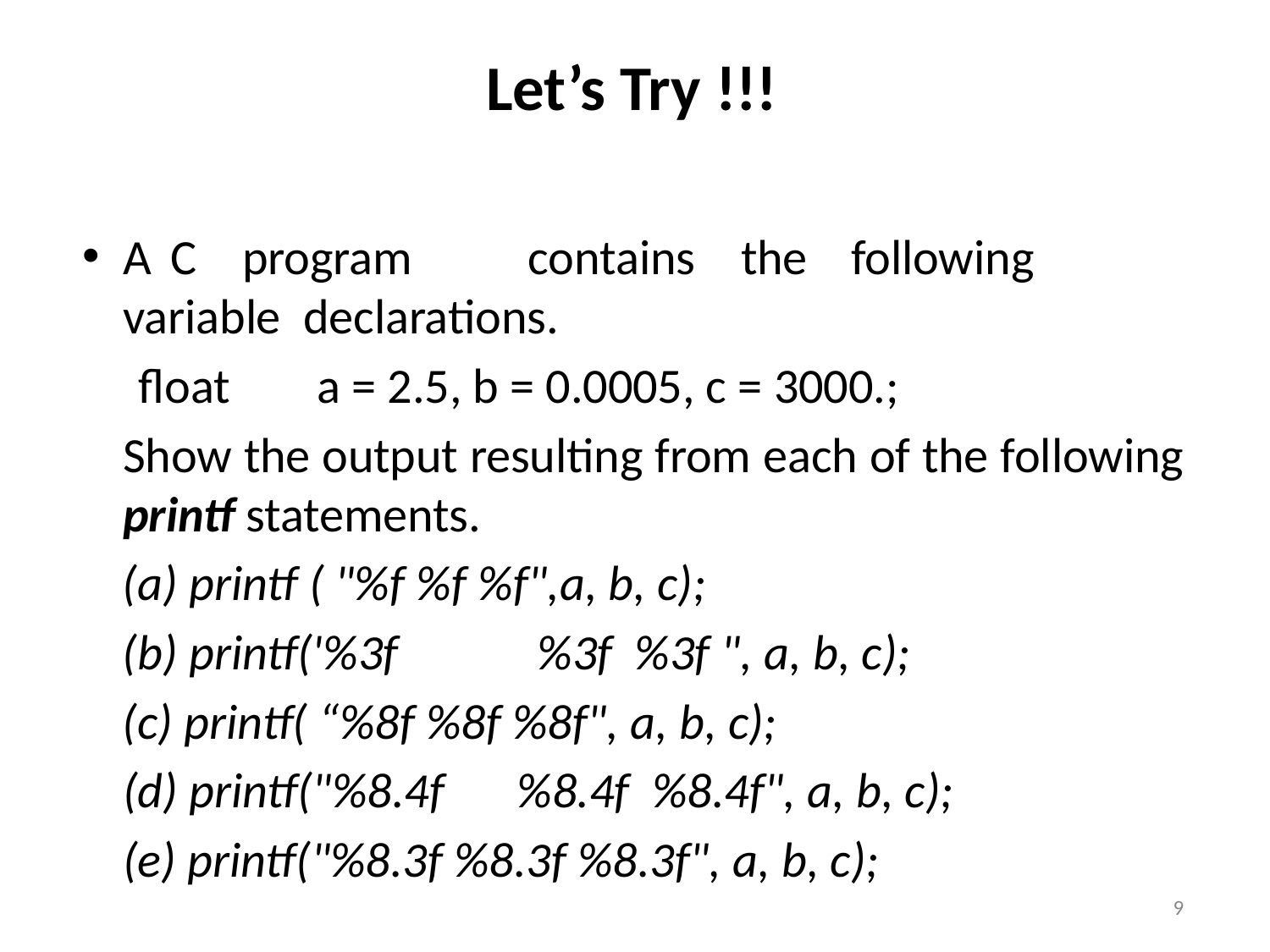

# Let’s Try !!!
A	C	program	contains	the	following	variable  declarations.
float	a = 2.5, b = 0.0005, c = 3000.;
Show the output resulting from each of the following
printf statements.
printf ( "%f %f %f",a, b, c);
printf('%3f	%3f	%3f ", a, b, c);
printf( “%8f %8f %8f", a, b, c);
(d) printf("%8.4f	%8.4f	%8.4f", a, b, c);
(e) printf("%8.3f %8.3f %8.3f", a, b, c);
9